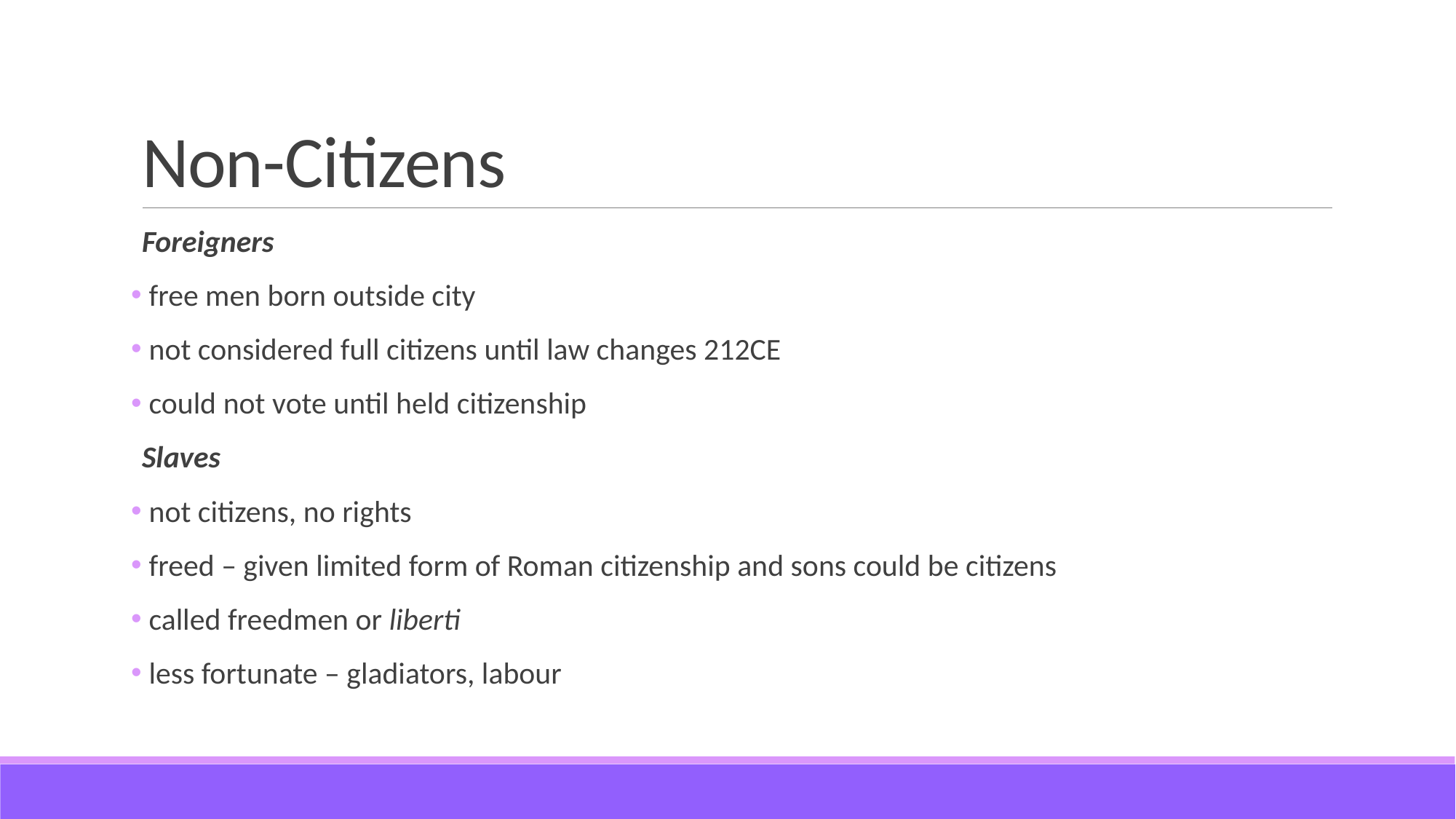

# Non-Citizens
Foreigners
 free men born outside city
 not considered full citizens until law changes 212CE
 could not vote until held citizenship
Slaves
 not citizens, no rights
 freed – given limited form of Roman citizenship and sons could be citizens
 called freedmen or liberti
 less fortunate – gladiators, labour